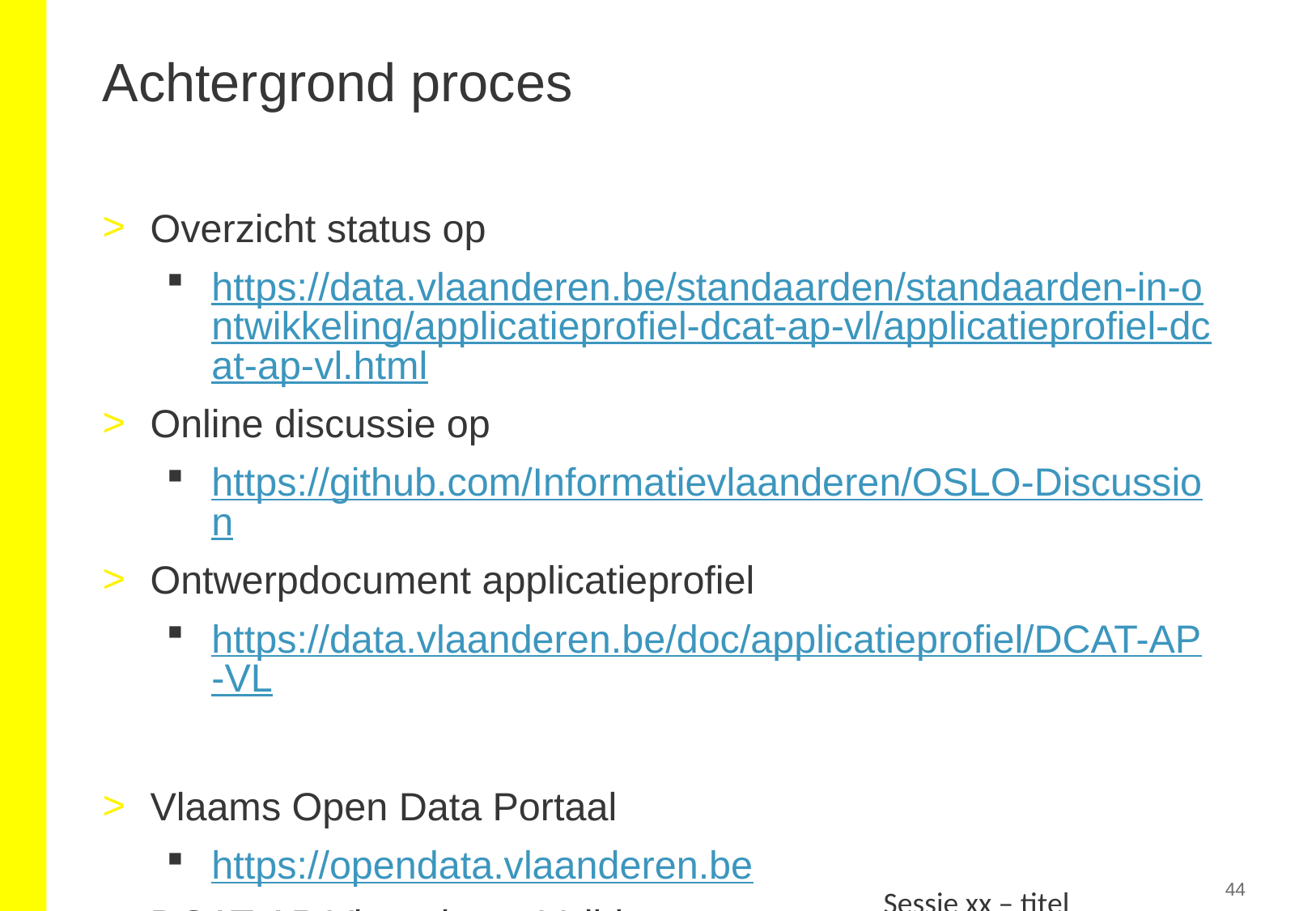

# Achtergrond proces
Overzicht status op
https://data.vlaanderen.be/standaarden/standaarden-in-ontwikkeling/applicatieprofiel-dcat-ap-vl/applicatieprofiel-dcat-ap-vl.html
Online discussie op
https://github.com/Informatievlaanderen/OSLO-Discussion
Ontwerpdocument applicatieprofiel
https://data.vlaanderen.be/doc/applicatieprofiel/DCAT-AP-VL

Vlaams Open Data Portaal
https://opendata.vlaanderen.be
DCAT-AP Vlaanderen Validator
https://opendata.vlaanderen.be/validator

44
Sessie xx – titel